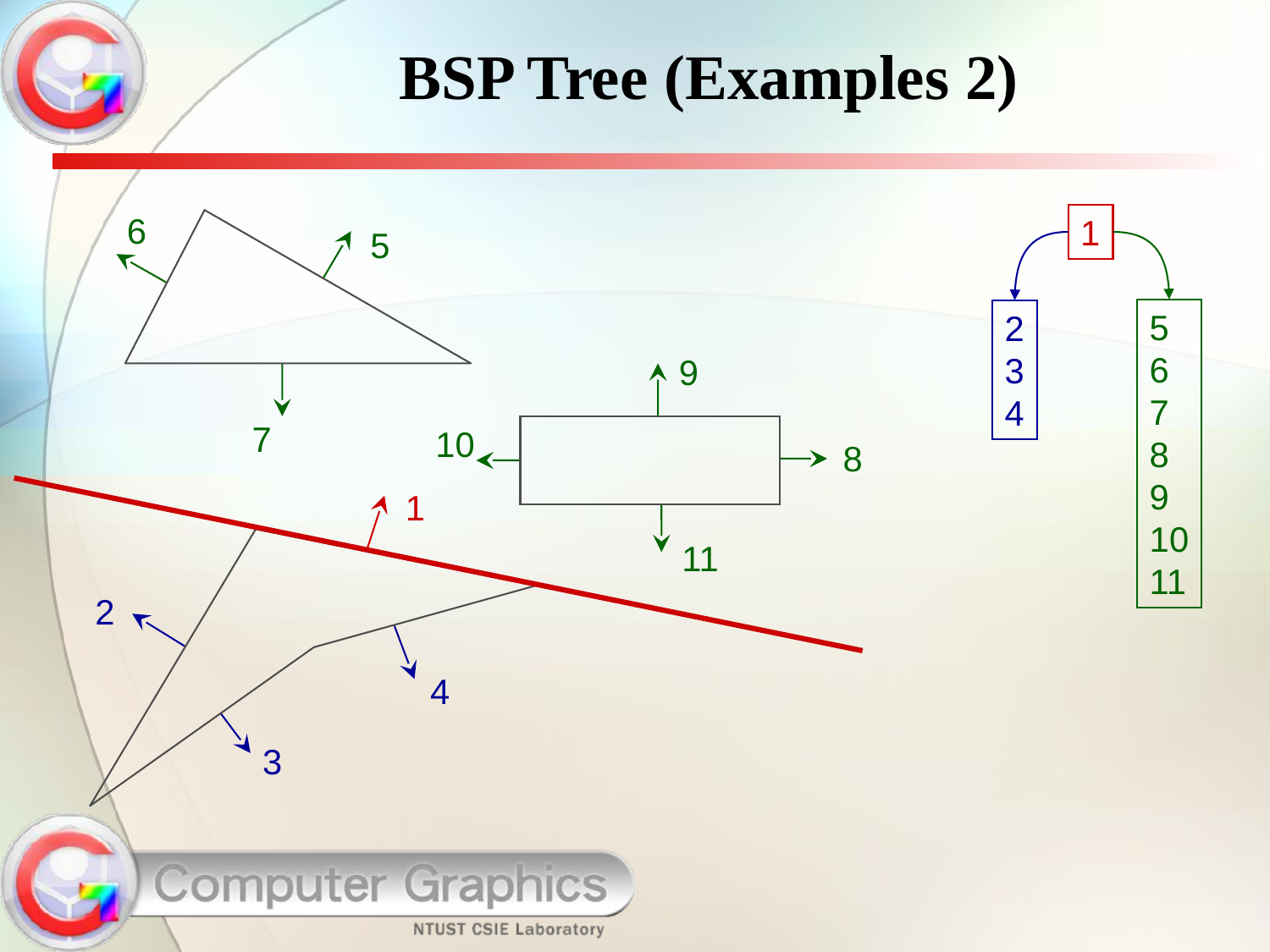

BSP Tree (Examples 2)
6
1

5

5
6
7
8
9
10
11
2
3
4

9

7
10

8

1

11
2

4

3